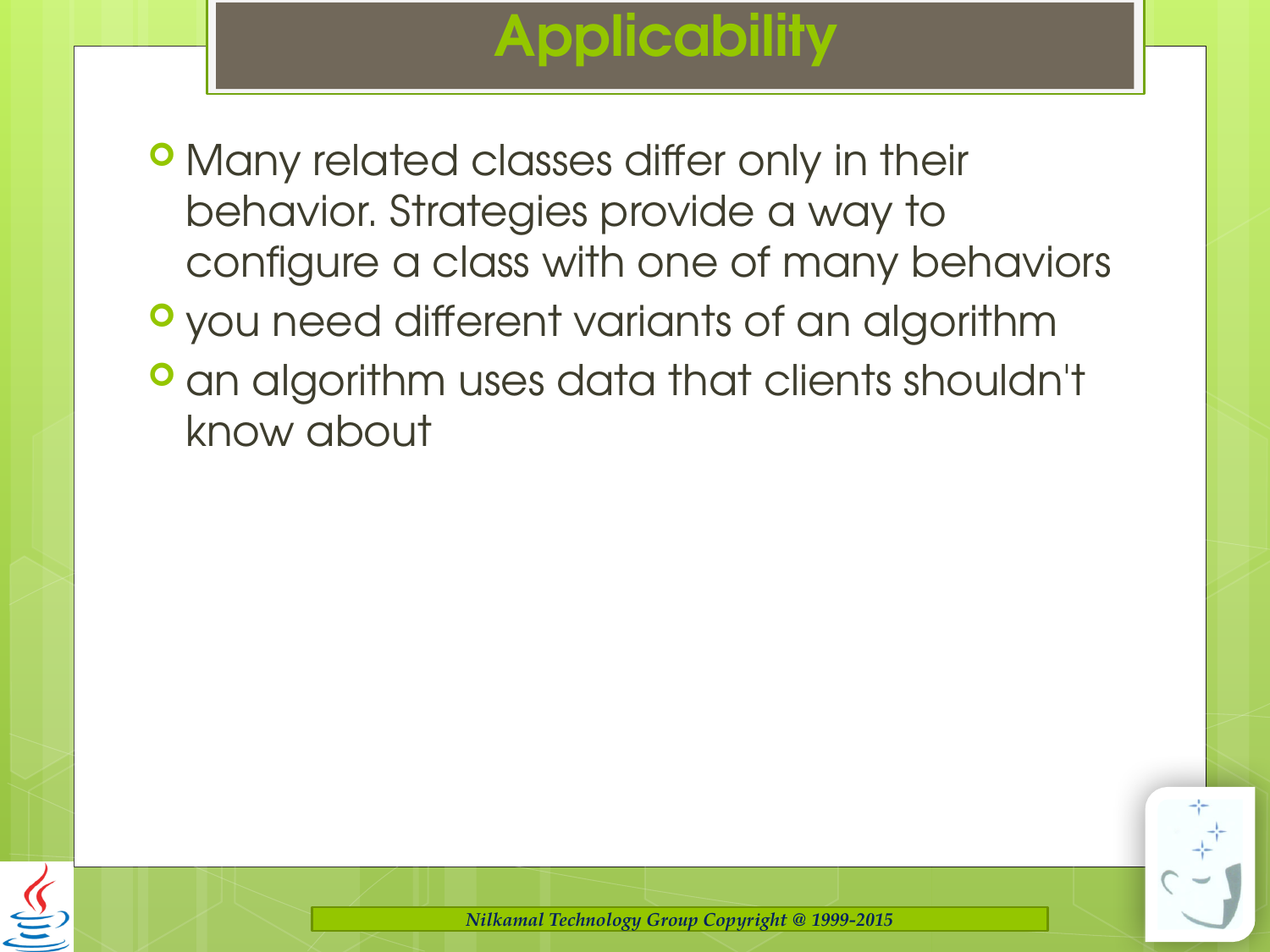

# Applicability
Many related classes differ only in their behavior. Strategies provide a way to configure a class with one of many behaviors
you need different variants of an algorithm
an algorithm uses data that clients shouldn't know about